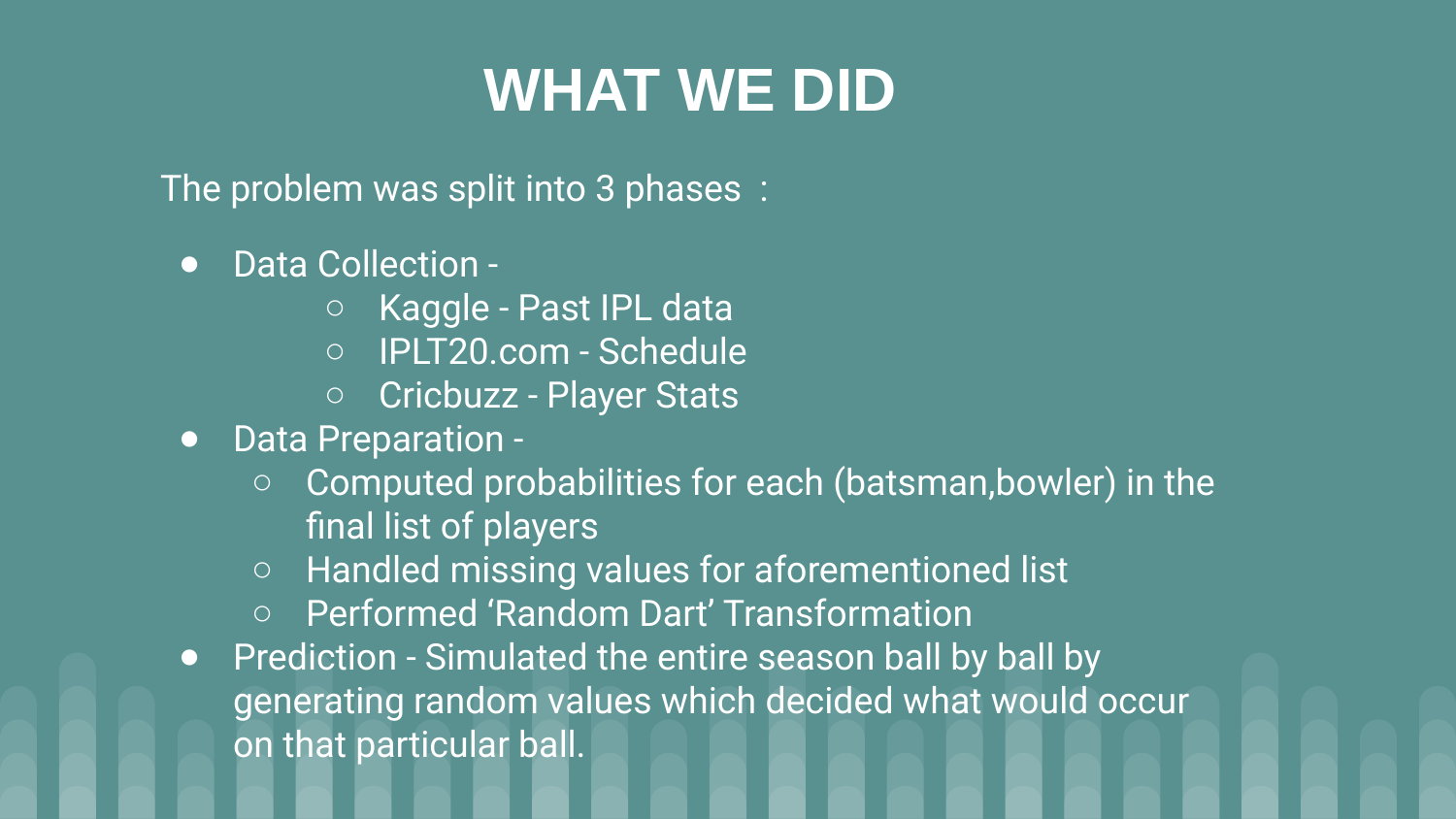

# WHAT WE DID
The problem was split into 3 phases  :
Data Collection -
Kaggle - Past IPL data
IPLT20.com - Schedule
Cricbuzz - Player Stats
Data Preparation -
Computed probabilities for each (batsman,bowler) in the final list of players
Handled missing values for aforementioned list
Performed ‘Random Dart’ Transformation
Prediction - Simulated the entire season ball by ball by generating random values which decided what would occur on that particular ball.